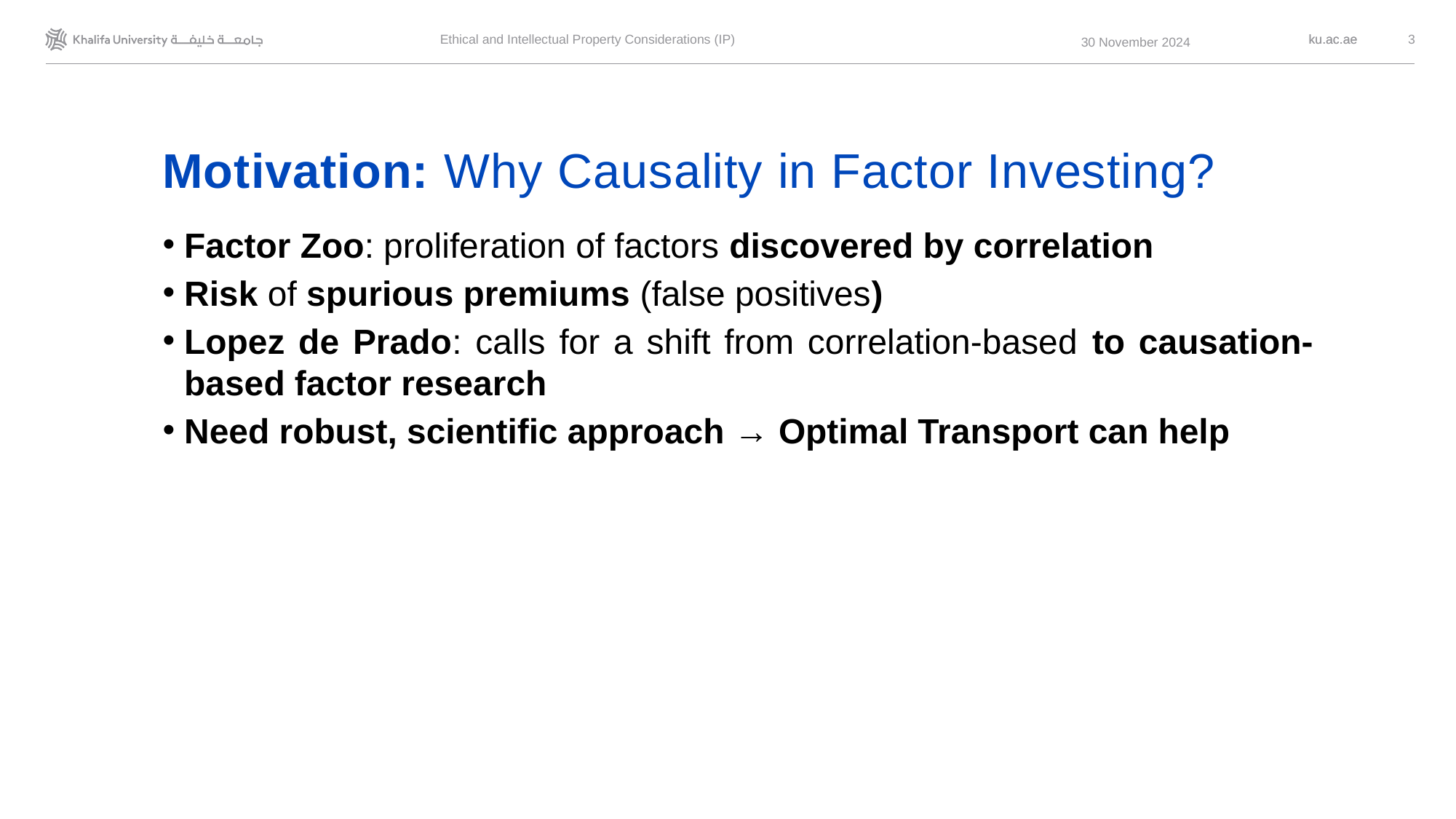

Ethical and Intellectual Property Considerations (IP)
3
     30 November 2024
# Motivation: Why Causality in Factor Investing?
Factor Zoo: proliferation of factors discovered by correlation
Risk of spurious premiums (false positives)
Lopez de Prado: calls for a shift from correlation-based to causation-based factor research
Need robust, scientific approach → Optimal Transport can help